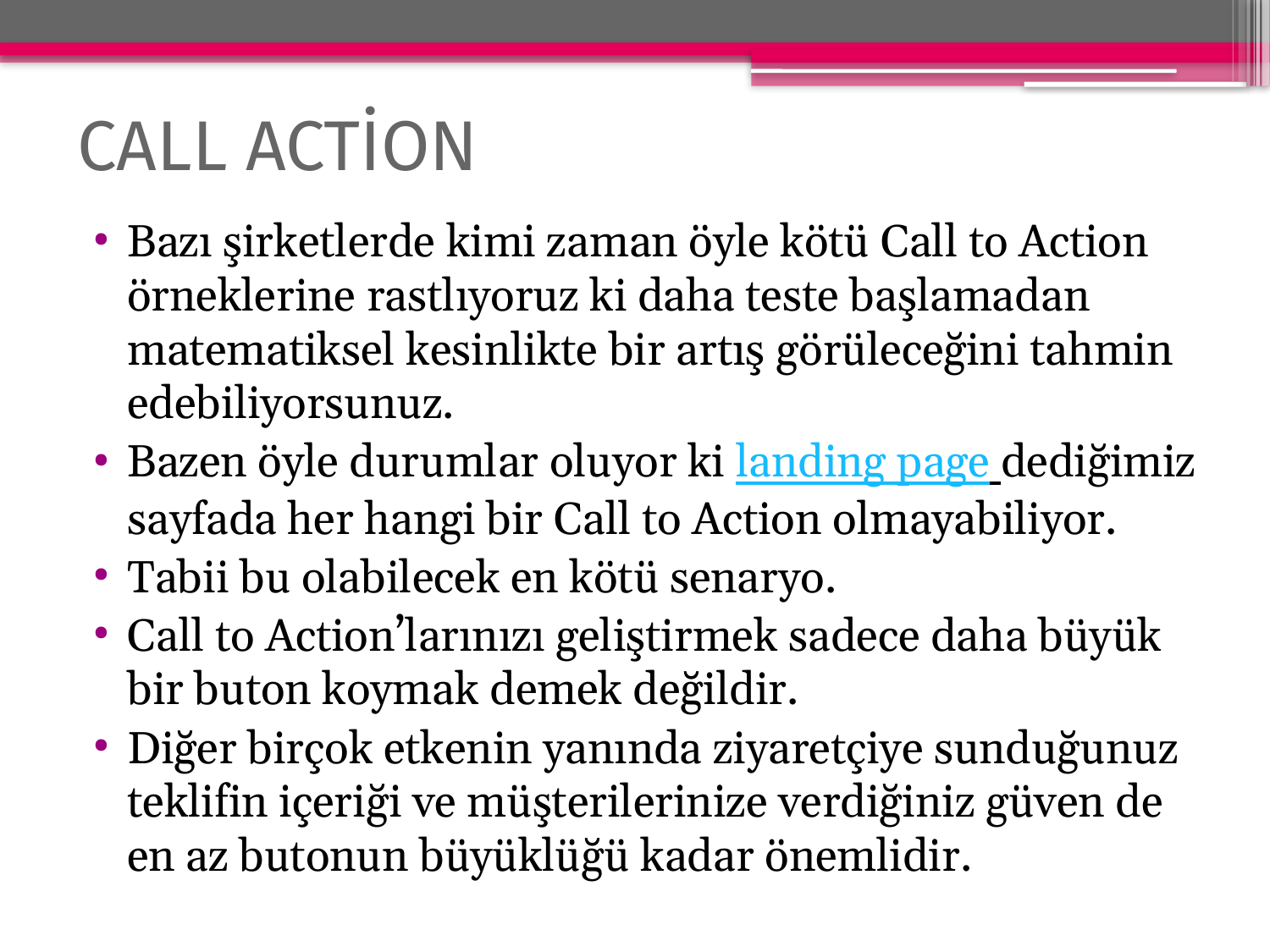

# CALL ACTİON
Bazı şirketlerde kimi zaman öyle kötü Call to Action örneklerine rastlıyoruz ki daha teste başlamadan matematiksel kesinlikte bir artış görüleceğini tahmin edebiliyorsunuz.
Bazen öyle durumlar oluyor ki landing page dediğimiz sayfada her hangi bir Call to Action olmayabiliyor.
Tabii bu olabilecek en kötü senaryo.
Call to Action’larınızı geliştirmek sadece daha büyük bir buton koymak demek değildir.
Diğer birçok etkenin yanında ziyaretçiye sunduğunuz teklifin içeriği ve müşterilerinize verdiğiniz güven de en az butonun büyüklüğü kadar önemlidir.